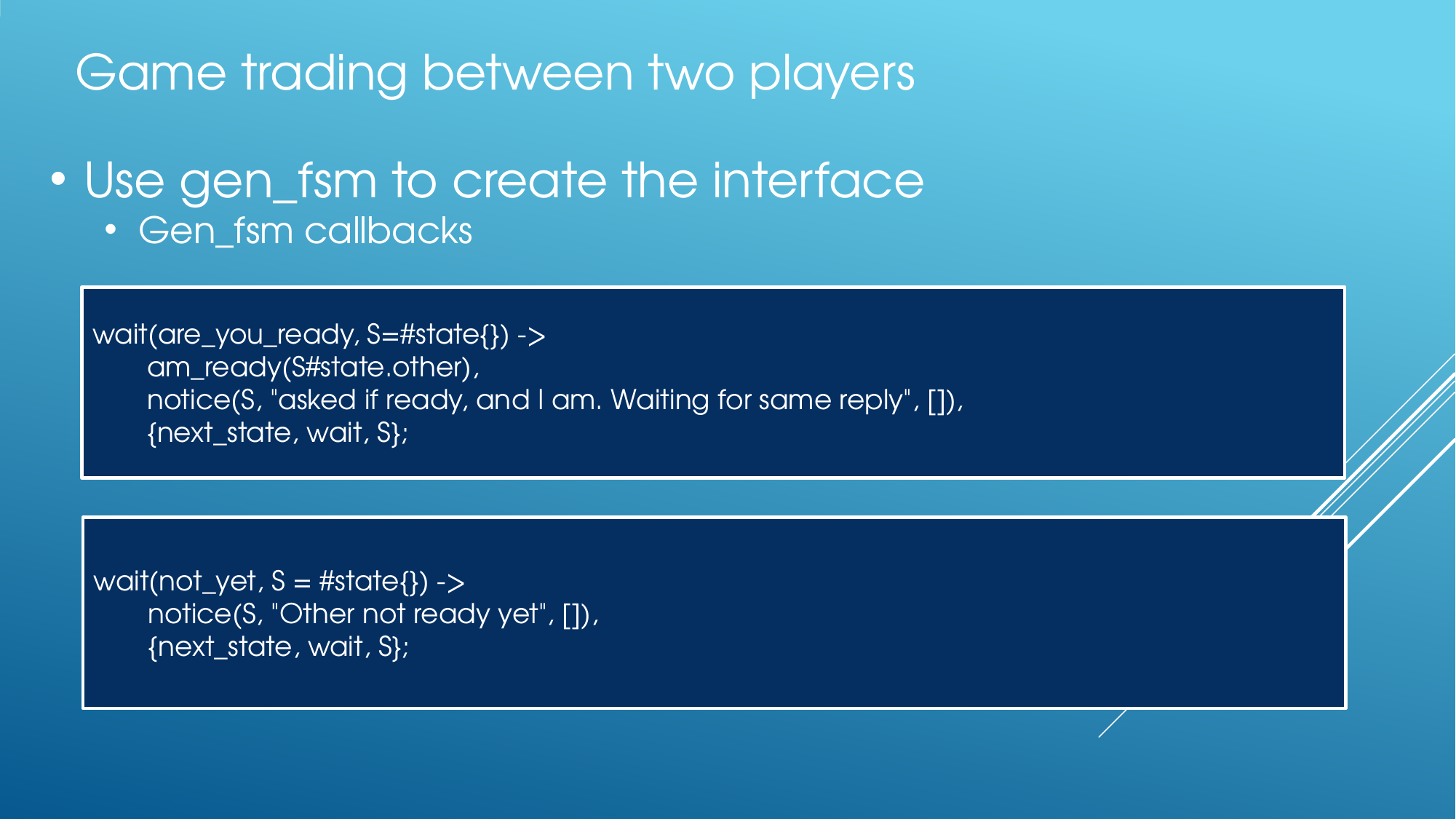

Game trading between two players
Use gen_fsm to create the interface
Gen_fsm callbacks

wait(are_you_ready, S=#state{}) ->
am_ready(S#state.other),
notice(S, "asked if ready, and I am. Waiting for same reply", []),
{next_state, wait, S};
wait(not_yet, S = #state{}) ->
notice(S, "Other not ready yet", []),
{next_state, wait, S};